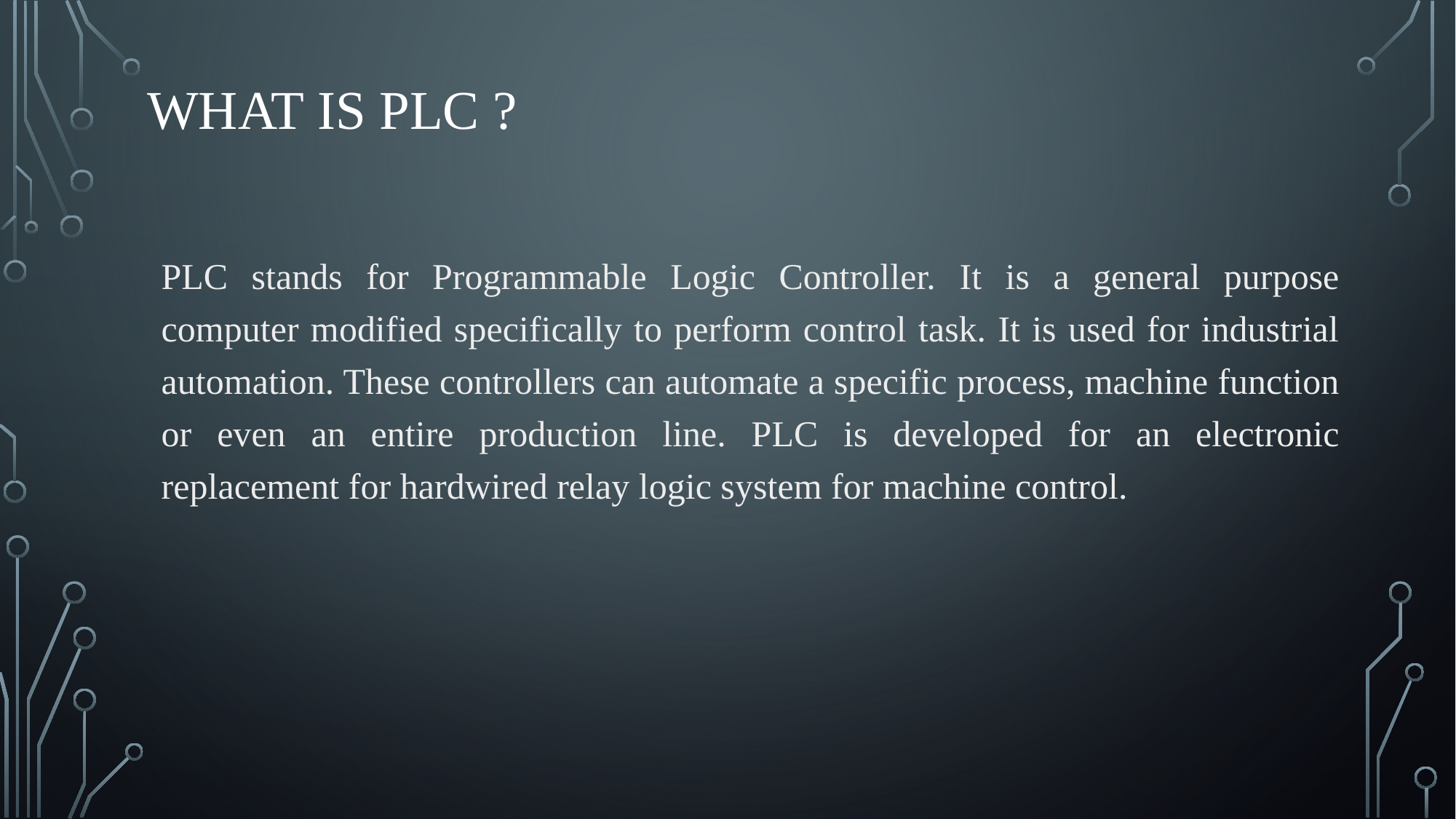

# WHAT IS PLC ?
PLC stands for Programmable Logic Controller. It is a general purpose computer modified specifically to perform control task. It is used for industrial automation. These controllers can automate a specific process, machine function or even an entire production line. PLC is developed for an electronic replacement for hardwired relay logic system for machine control.